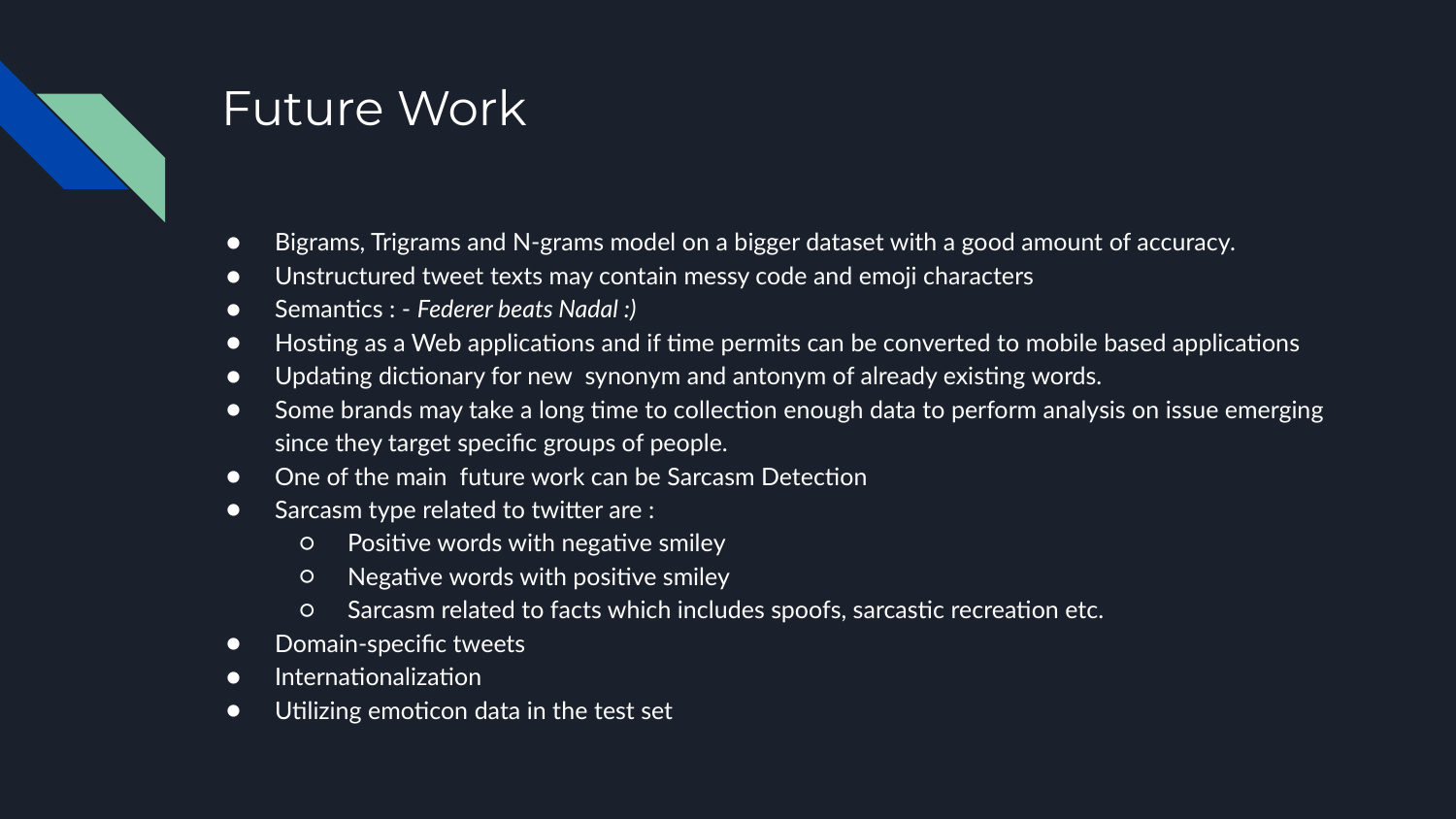

# Future Work
Bigrams, Trigrams and N-grams model on a bigger dataset with a good amount of accuracy.
Unstructured tweet texts may contain messy code and emoji characters
Semantics : - Federer beats Nadal :)
Hosting as a Web applications and if time permits can be converted to mobile based applications
Updating dictionary for new  synonym and antonym of already existing words.
Some brands may take a long time to collection enough data to perform analysis on issue emerging since they target specific groups of people.
One of the main  future work can be Sarcasm Detection
Sarcasm type related to twitter are :
Positive words with negative smiley
Negative words with positive smiley
Sarcasm related to facts which includes spoofs, sarcastic recreation etc.
Domain-specific tweets
Internationalization
Utilizing emoticon data in the test set